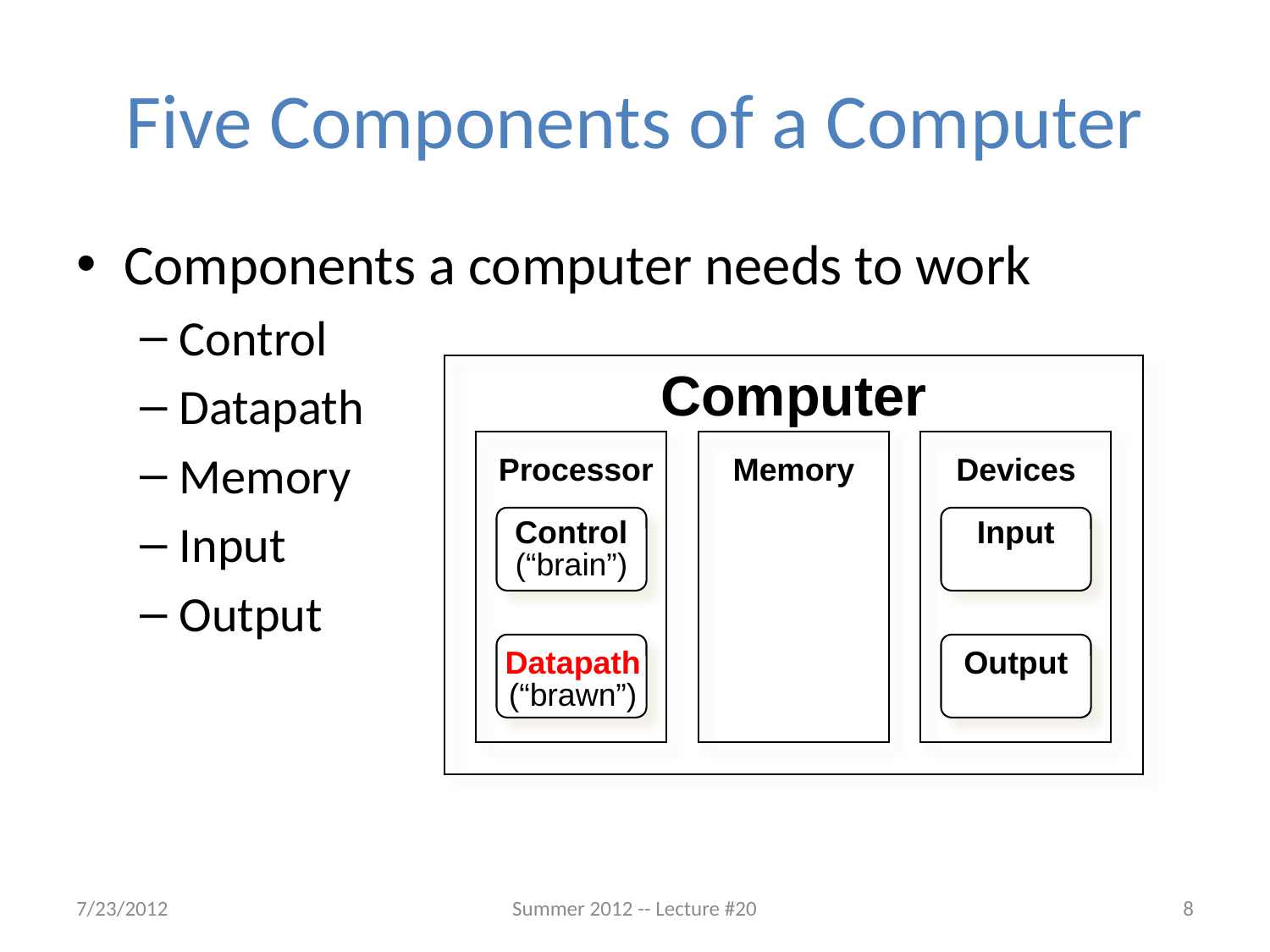

# Five Components of a Computer
Components a computer needs to work
Control
Datapath
Memory
Input
Output

Computer

 Processor

Memory

Devices

Control
(“brain”)
Input

Datapath
(“brawn”)
Output
7/23/2012
Summer 2012 -- Lecture #20
8